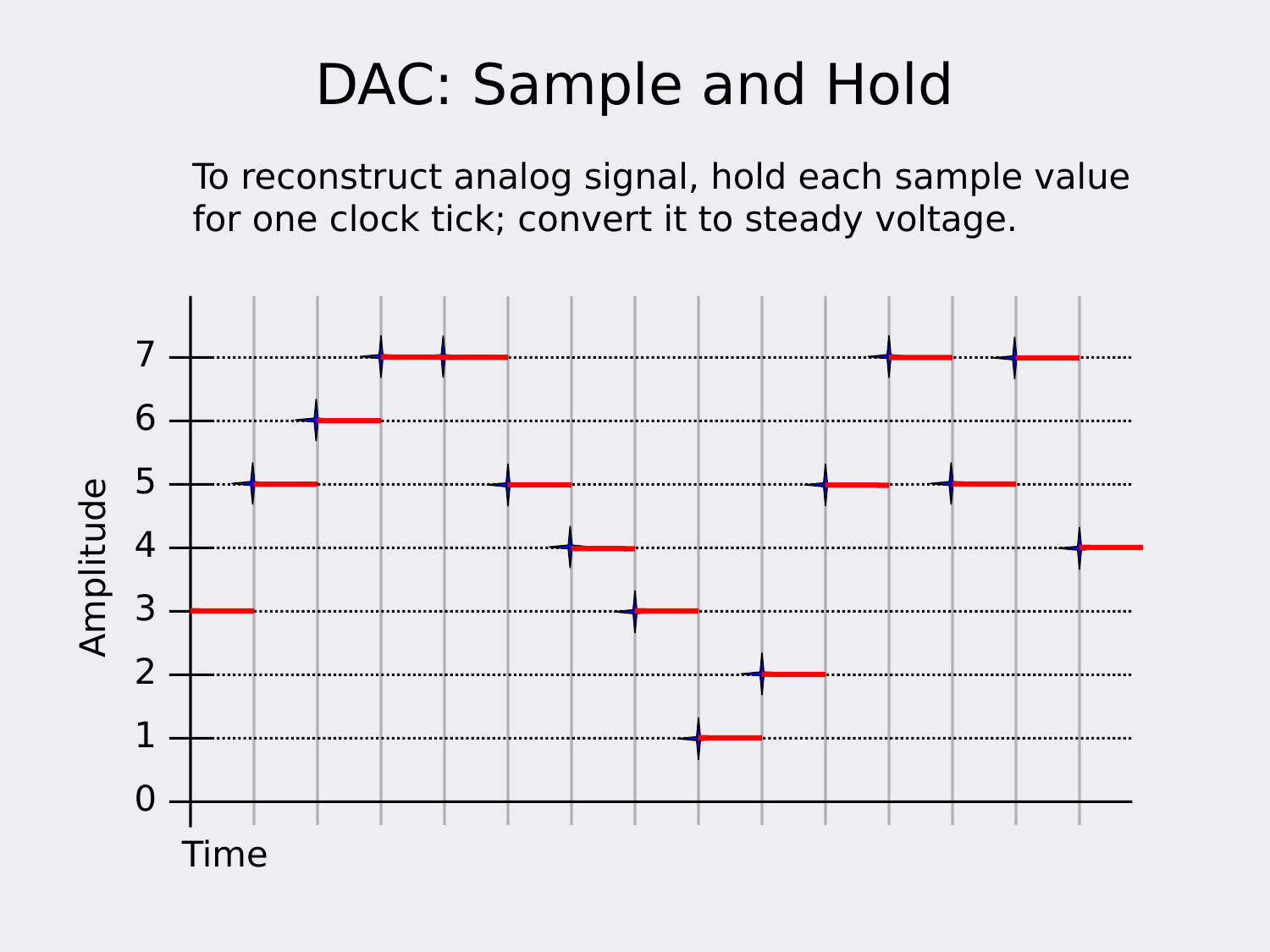

DAC: Sample and Hold
To reconstruct analog signal, hold each sample value for one clock tick; convert it to steady voltage.

7

6

5

4

3

2

1

0

Amplitude
Time